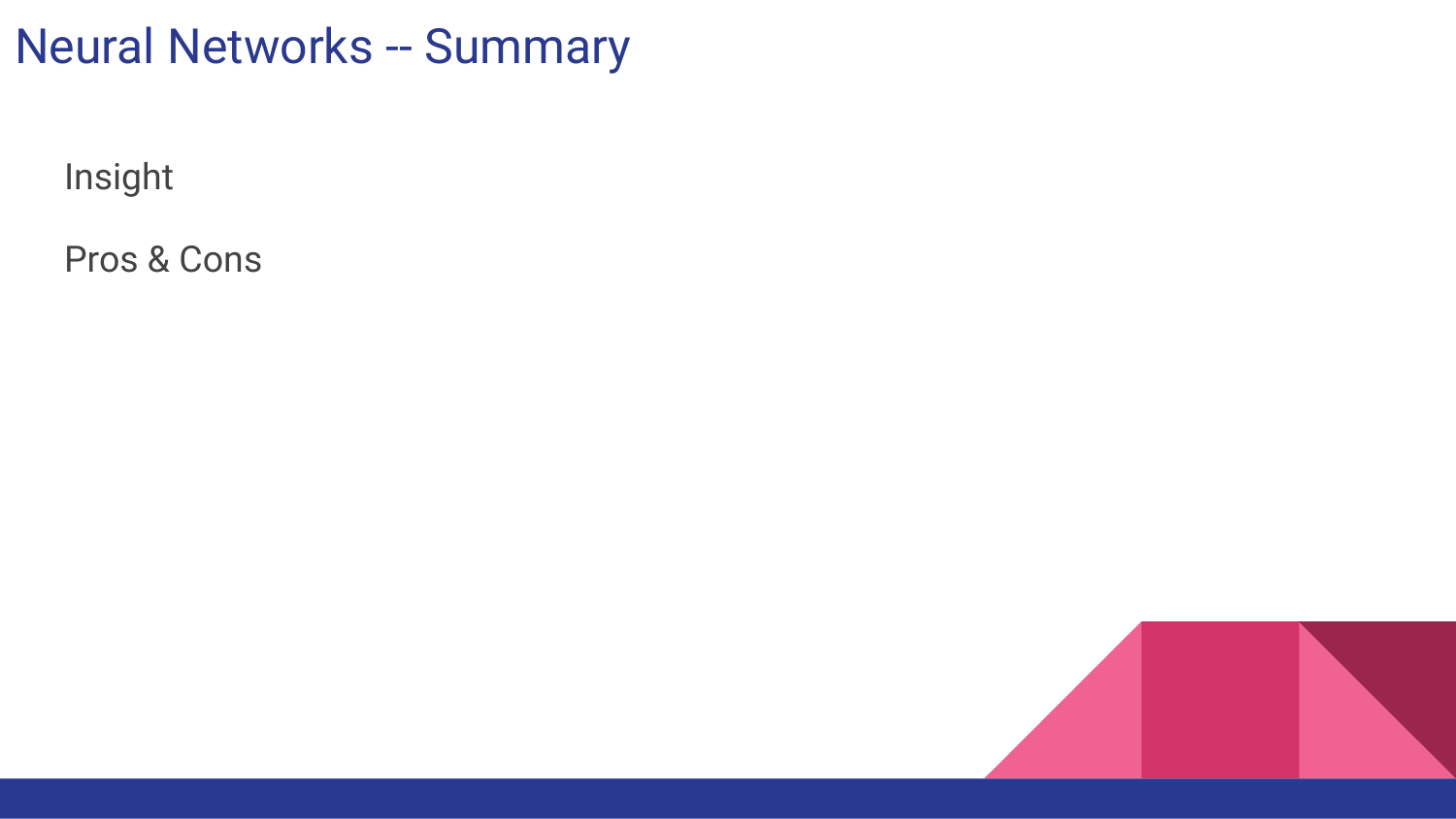

# Neural Networks -- Summary

Insight
Pros & Cons